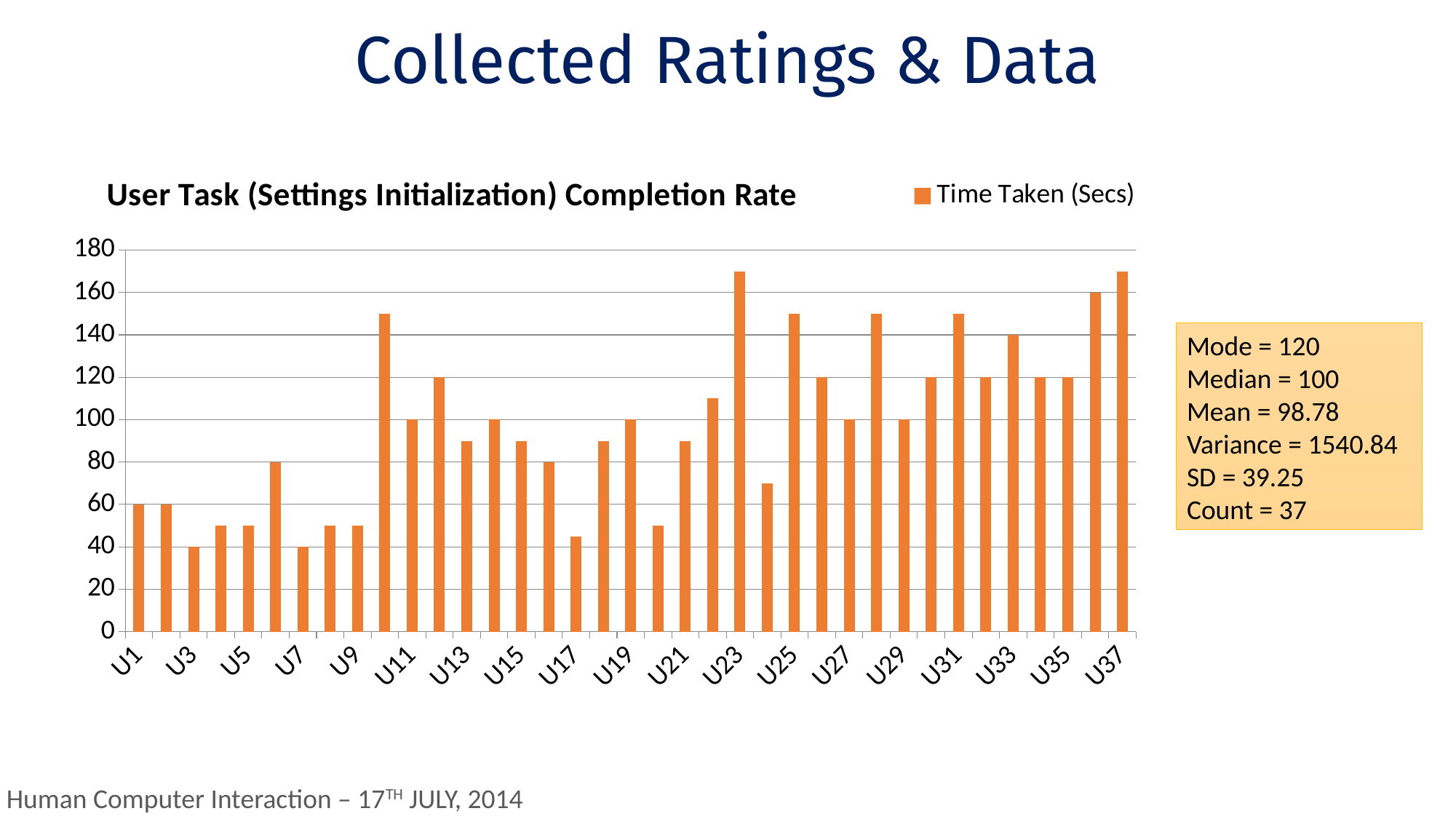

# Collected Ratings & Data

### Chart: User Task (Settings Initialization) Completion Rate

| Category | Time Taken (Secs) |
|---|---|
| U1 | 60.0 |
| U2 | 60.0 |
| U3 | 40.0 |
| U4 | 50.0 |
| U5 | 50.0 |
| U6 | 80.0 |
| U7 | 40.0 |
| U8 | 50.0 |
| U9 | 50.0 |
| U10 | 150.0 |
| U11 | 100.0 |
| U12 | 120.0 |
| U13 | 90.0 |
| U14 | 100.0 |
| U15 | 90.0 |
| U16 | 80.0 |
| U17 | 45.0 |
| U18 | 90.0 |
| U19 | 100.0 |
| U20 | 50.0 |
| U21 | 90.0 |
| U22 | 110.0 |
| U23 | 170.0 |
| U24 | 70.0 |
| U25 | 150.0 |
| U26 | 120.0 |
| U27 | 100.0 |
| U28 | 150.0 |
| U29 | 100.0 |
| U30 | 120.0 |
| U31 | 150.0 |
| U32 | 120.0 |
| U33 | 140.0 |
| U34 | 120.0 |
| U35 | 120.0 |
| U36 | 160.0 |
| U37 | 170.0 |
Mode = 120
Median = 100
Mean = 98.78
Variance = 1540.84
SD = 39.25
Count = 37
Human Computer Interaction – 17TH JULY, 2014